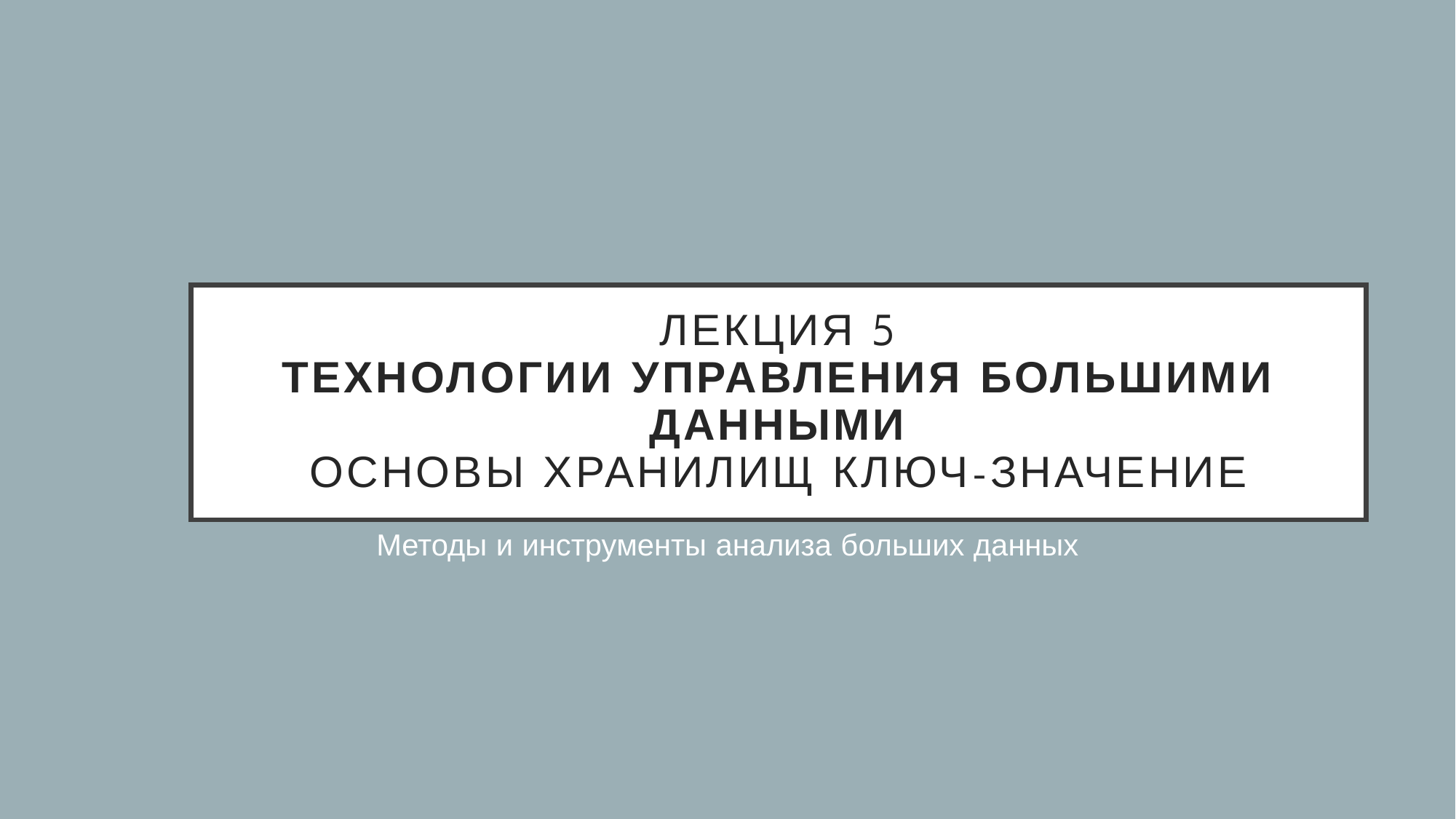

# Лекция 5 Технологии управления большими данными Основы хранилищ ключ-значение
Методы и инструменты анализа больших данных